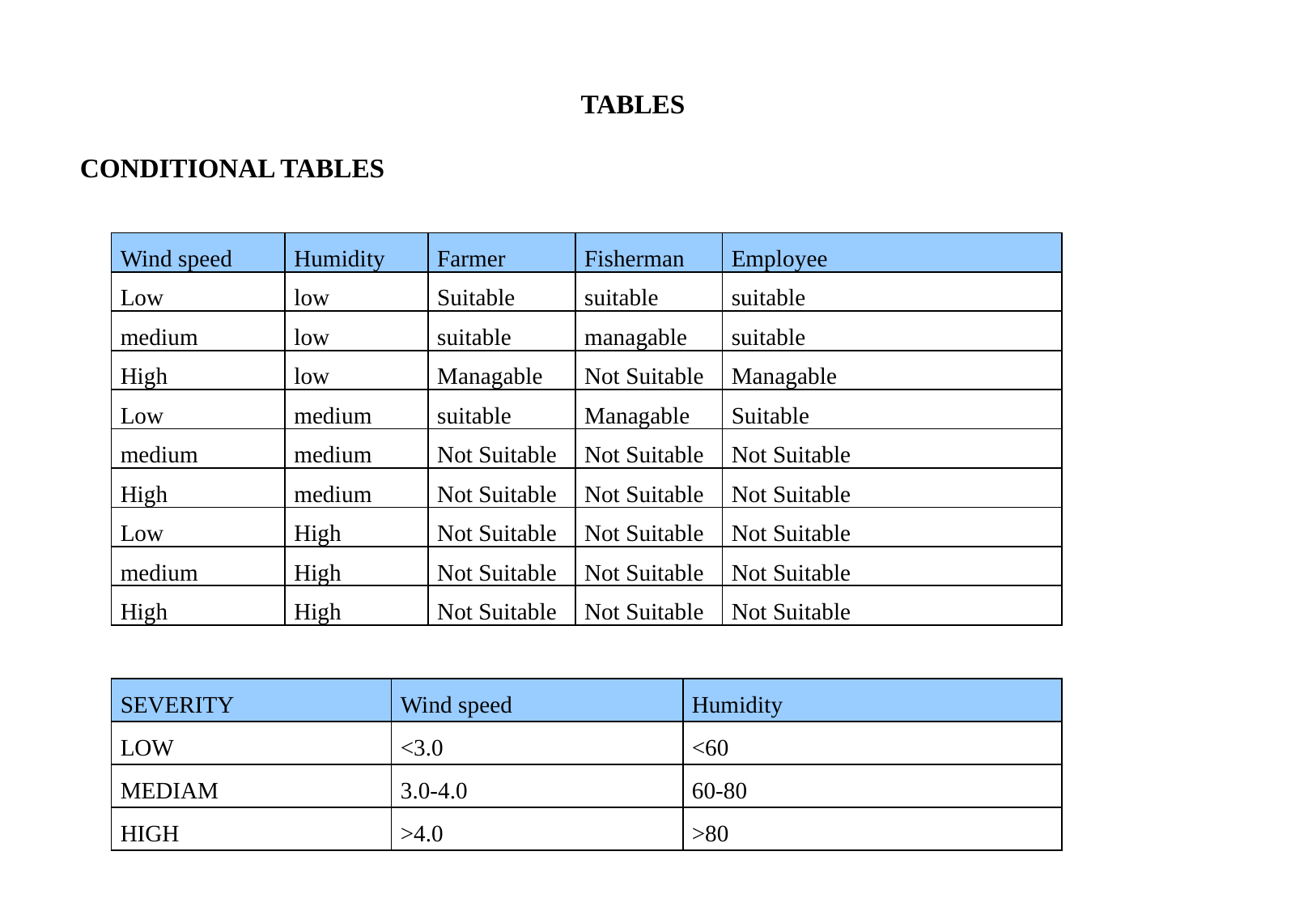

# TABLES conditional tables
| Wind speed | Humidity | Farmer | Fisherman | Employee |
| --- | --- | --- | --- | --- |
| Low | low | Suitable | suitable | suitable |
| medium | low | suitable | managable | suitable |
| High | low | Managable | Not Suitable | Managable |
| Low | medium | suitable | Managable | Suitable |
| medium | medium | Not Suitable | Not Suitable | Not Suitable |
| High | medium | Not Suitable | Not Suitable | Not Suitable |
| Low | High | Not Suitable | Not Suitable | Not Suitable |
| medium | High | Not Suitable | Not Suitable | Not Suitable |
| High | High | Not Suitable | Not Suitable | Not Suitable |
| SEVERITY | Wind speed | Humidity |
| --- | --- | --- |
| LOW | <3.0 | <60 |
| MEDIAM | 3.0-4.0 | 60-80 |
| HIGH | >4.0 | >80 |